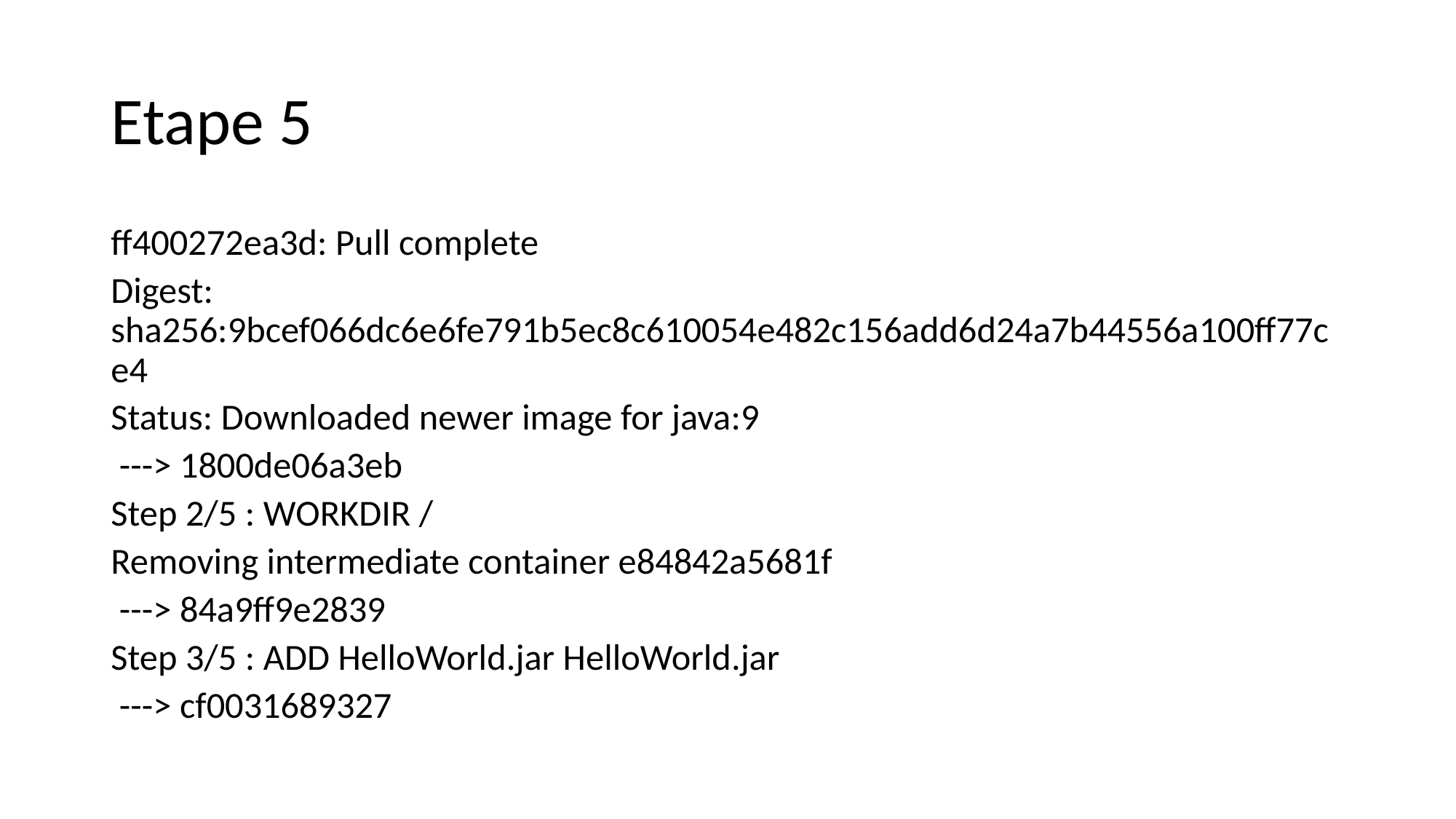

# Etape 5
ff400272ea3d: Pull complete
Digest: sha256:9bcef066dc6e6fe791b5ec8c610054e482c156add6d24a7b44556a100ff77ce4
Status: Downloaded newer image for java:9
 ---> 1800de06a3eb
Step 2/5 : WORKDIR /
Removing intermediate container e84842a5681f
 ---> 84a9ff9e2839
Step 3/5 : ADD HelloWorld.jar HelloWorld.jar
 ---> cf0031689327